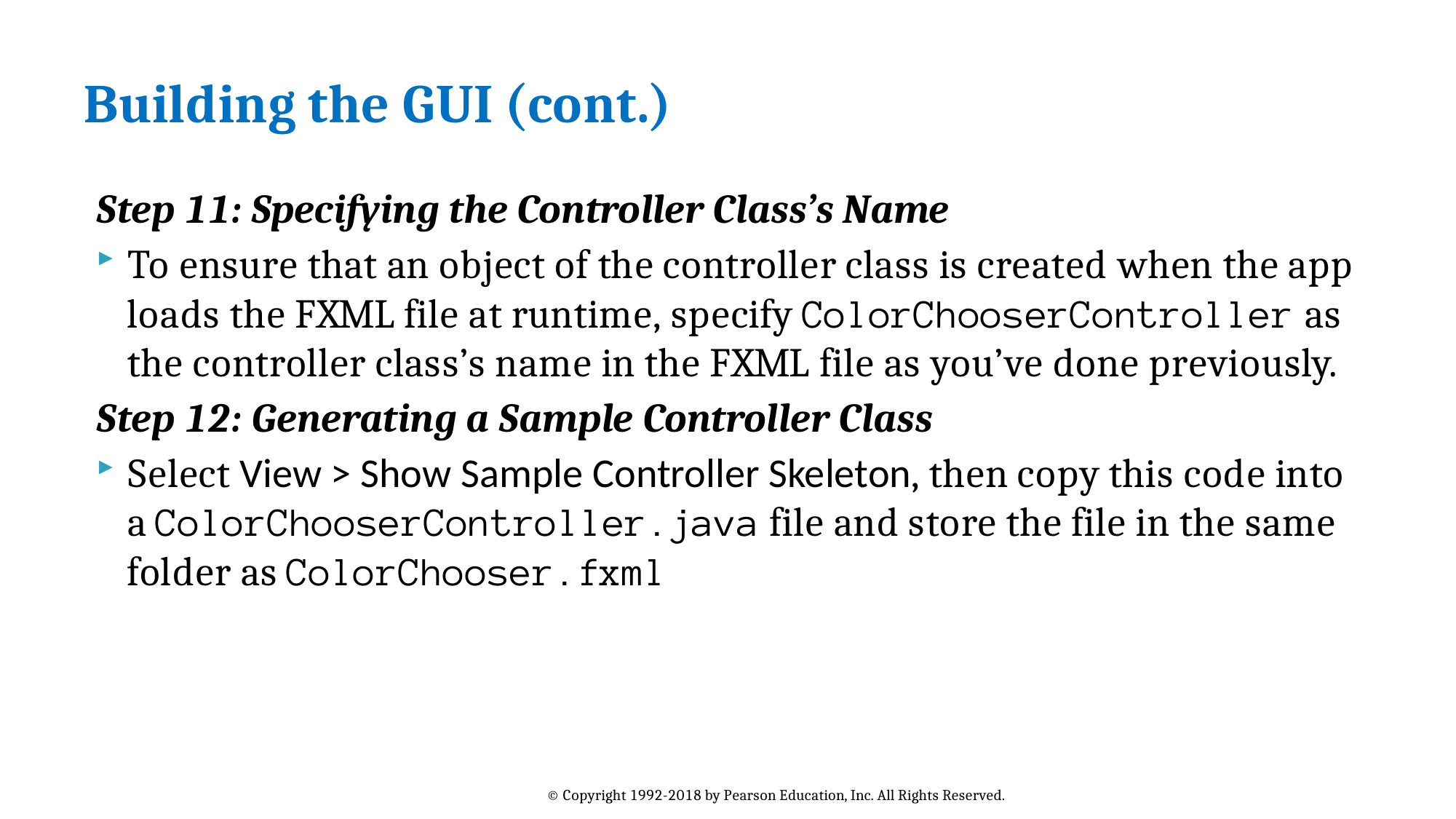

# Building the GUI (cont.)
Step 11: Specifying the Controller Class’s Name
To ensure that an object of the controller class is created when the app loads the FXML file at runtime, specify ColorChooserController as the controller class’s name in the FXML file as you’ve done previously.
Step 12: Generating a Sample Controller Class
Select View > Show Sample Controller Skeleton, then copy this code into a ColorChooserController.java file and store the file in the same folder as ColorChooser.fxml
© Copyright 1992-2018 by Pearson Education, Inc. All Rights Reserved.